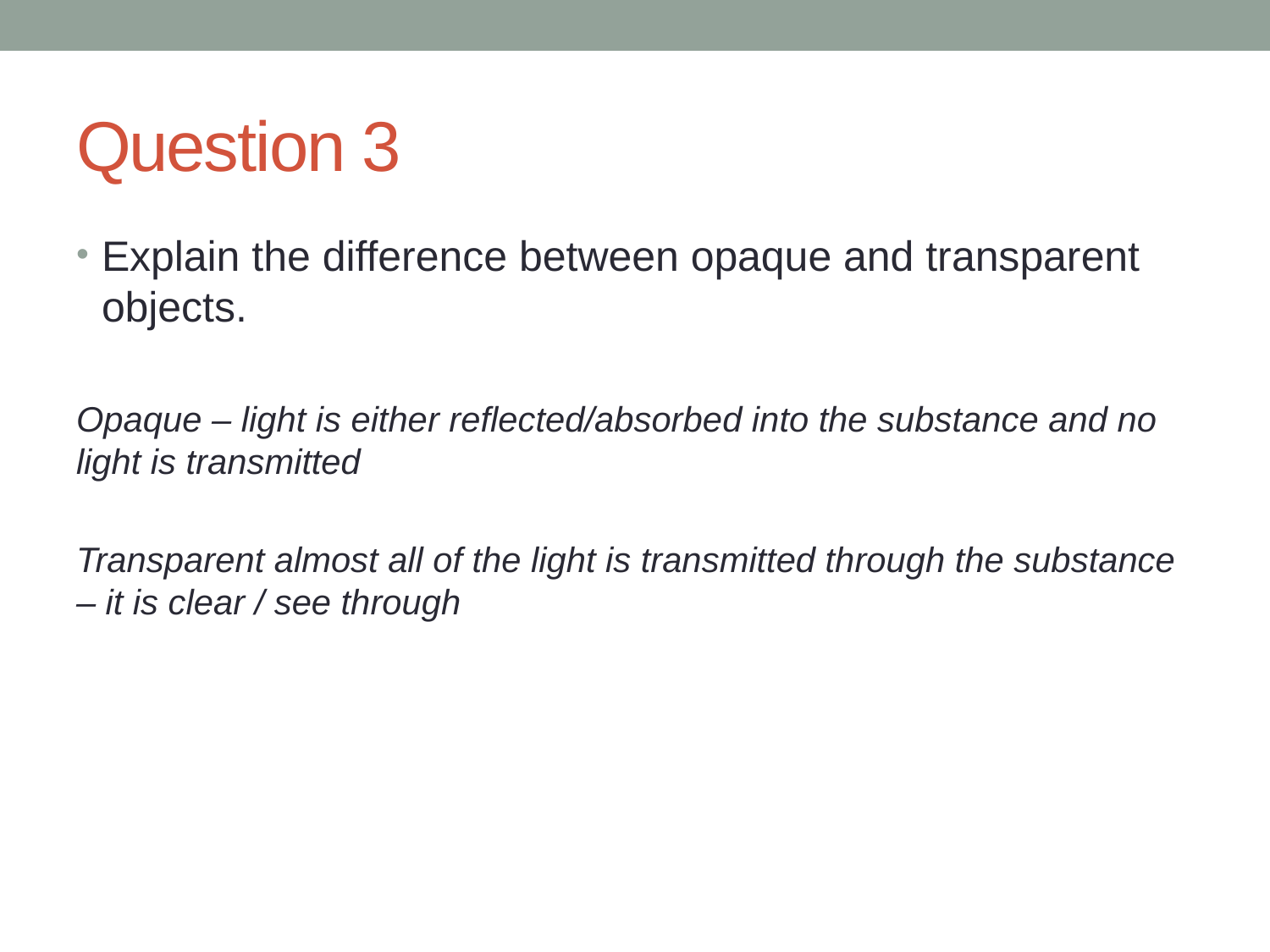

# Question 3
Explain the difference between opaque and transparent objects.

Opaque – light is either reflected/absorbed into the substance and no light is transmitted

Transparent almost all of the light is transmitted through the substance – it is clear / see through